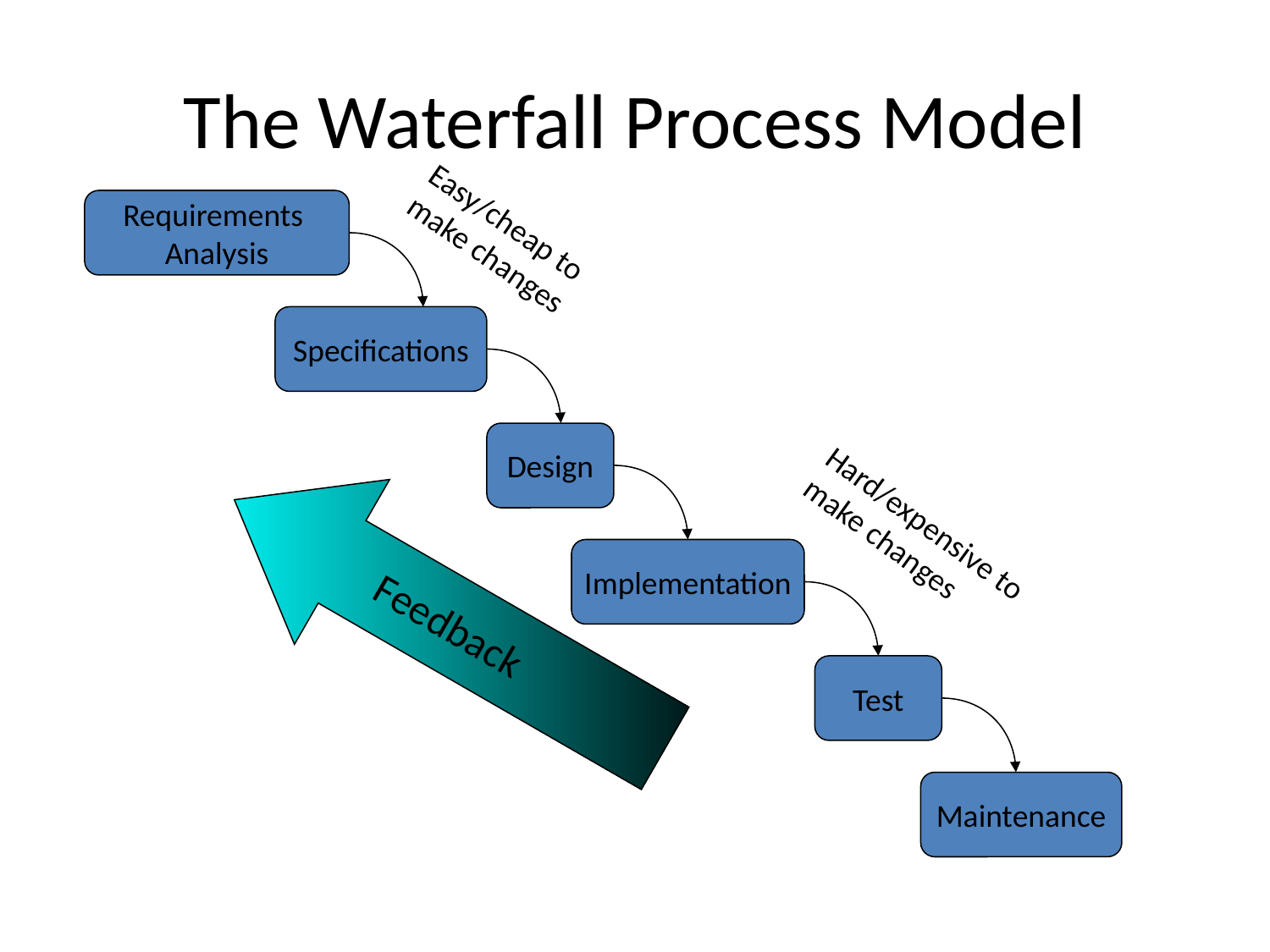

# The Waterfall Process Model
Requirements
Analysis
Easy/cheap to make changes

Specifications

Design

Hard/expensive to make changes

Feedback
Implementation

Test

Maintenance